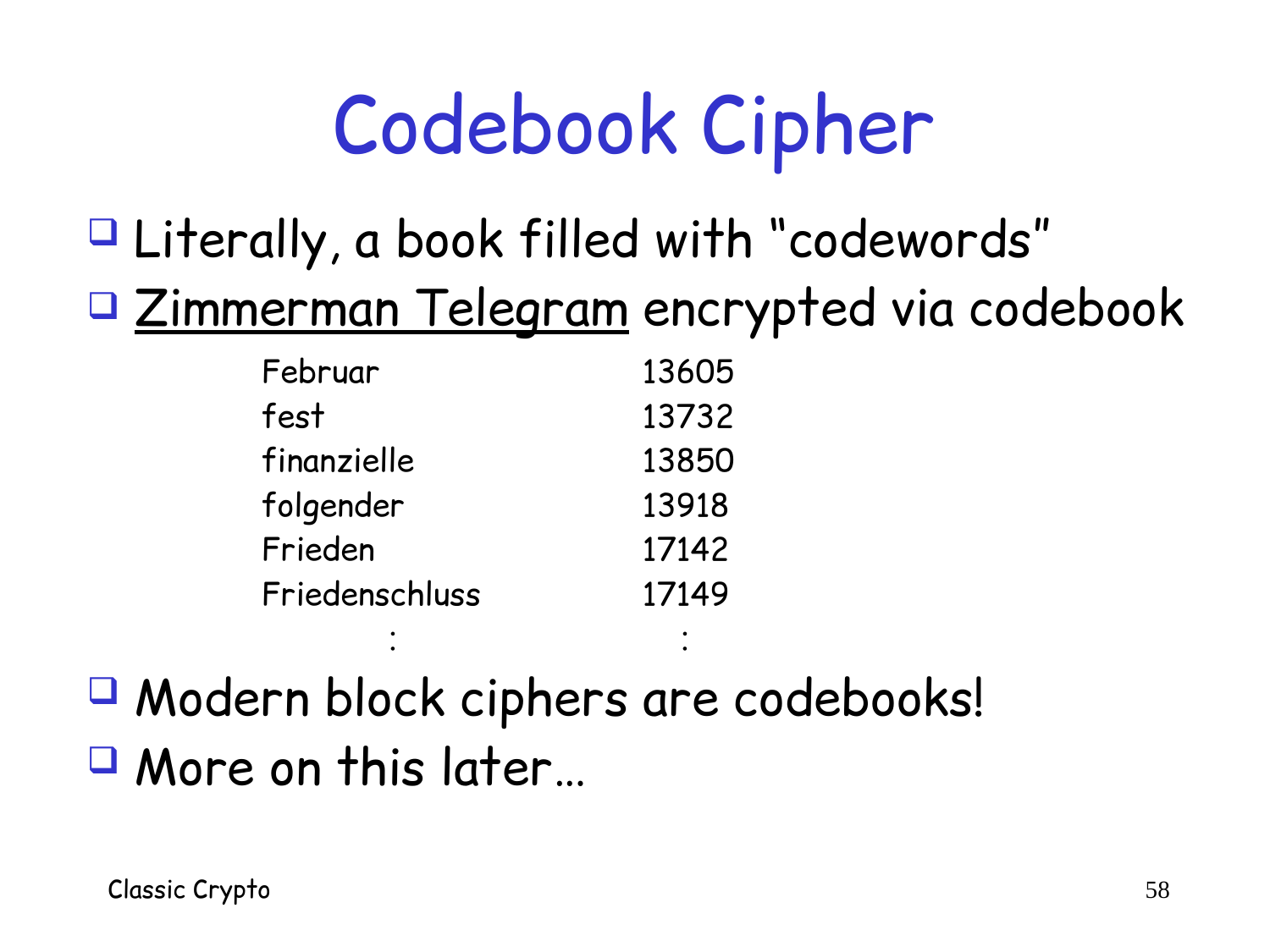

# Codebook Cipher
Literally, a book filled with “codewords”
Zimmerman Telegram encrypted via codebook
		Februar			13605
		fest			13732
		finanzielle		13850
		folgender		13918
		Frieden			17142
		Friedenschluss		17149
			:		    :
Modern block ciphers are codebooks!
More on this later…
Classic Crypto                                                                                                                      58